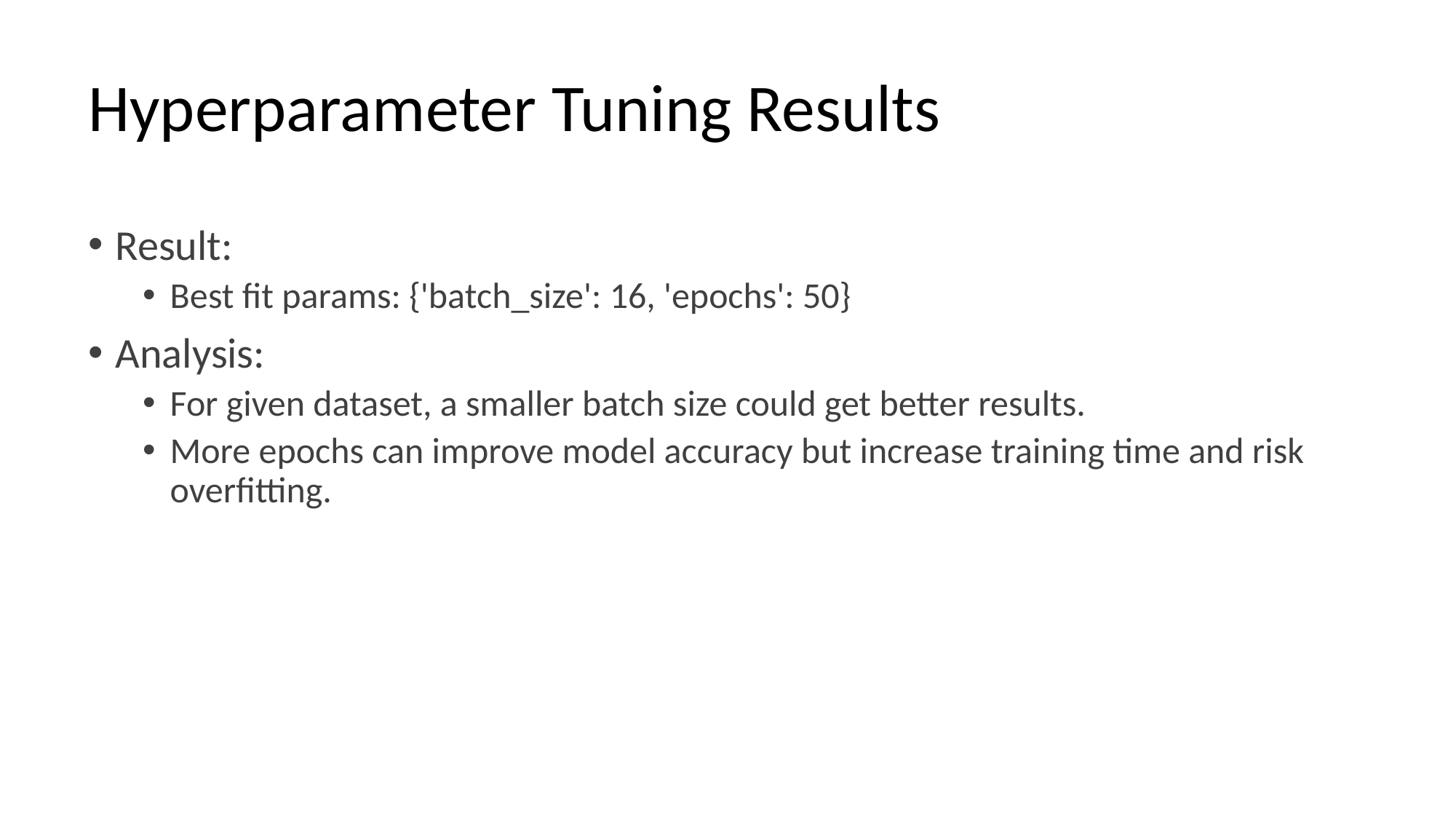

# Hyperparameter Tuning Results
Result:
Best fit params: {'batch_size': 16, 'epochs': 50}
Analysis:
For given dataset, a smaller batch size could get better results.
More epochs can improve model accuracy but increase training time and risk overfitting.